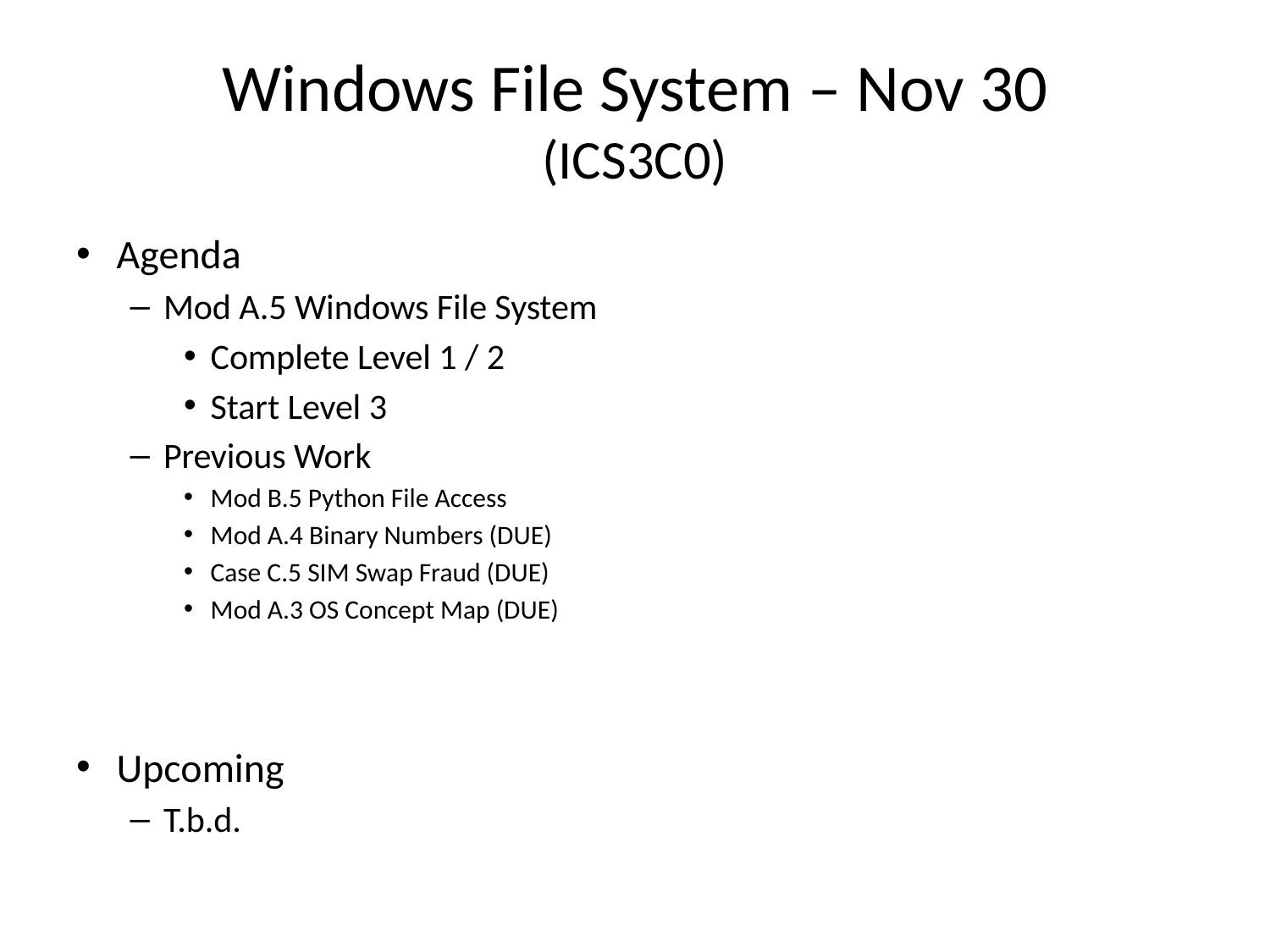

# Windows File System – Nov 30 (ICS3C0)
Agenda
Mod A.5 Windows File System
Complete Level 1 / 2
Start Level 3
Previous Work
Mod B.5 Python File Access
Mod A.4 Binary Numbers (DUE)
Case C.5 SIM Swap Fraud (DUE)
Mod A.3 OS Concept Map (DUE)

Upcoming
T.b.d.